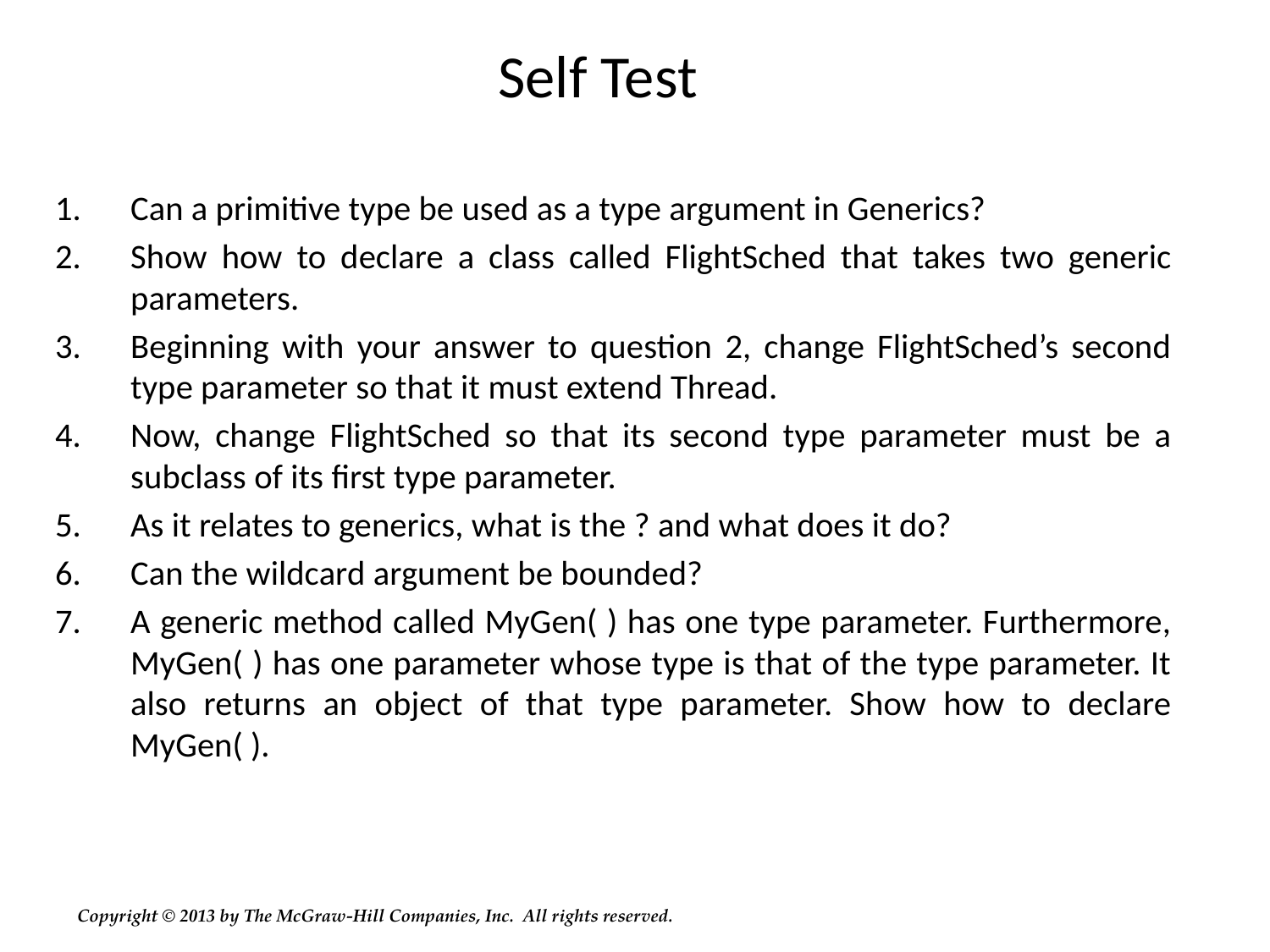

# Self Test
Can a primitive type be used as a type argument in Generics?
Show how to declare a class called FlightSched that takes two generic parameters.
Beginning with your answer to question 2, change FlightSched’s second type parameter so that it must extend Thread.
Now, change FlightSched so that its second type parameter must be a subclass of its first type parameter.
As it relates to generics, what is the ? and what does it do?
Can the wildcard argument be bounded?
A generic method called MyGen( ) has one type parameter. Furthermore, MyGen( ) has one parameter whose type is that of the type parameter. It also returns an object of that type parameter. Show how to declare MyGen( ).
Copyright © 2013 by The McGraw-Hill Companies, Inc.  All rights reserved.